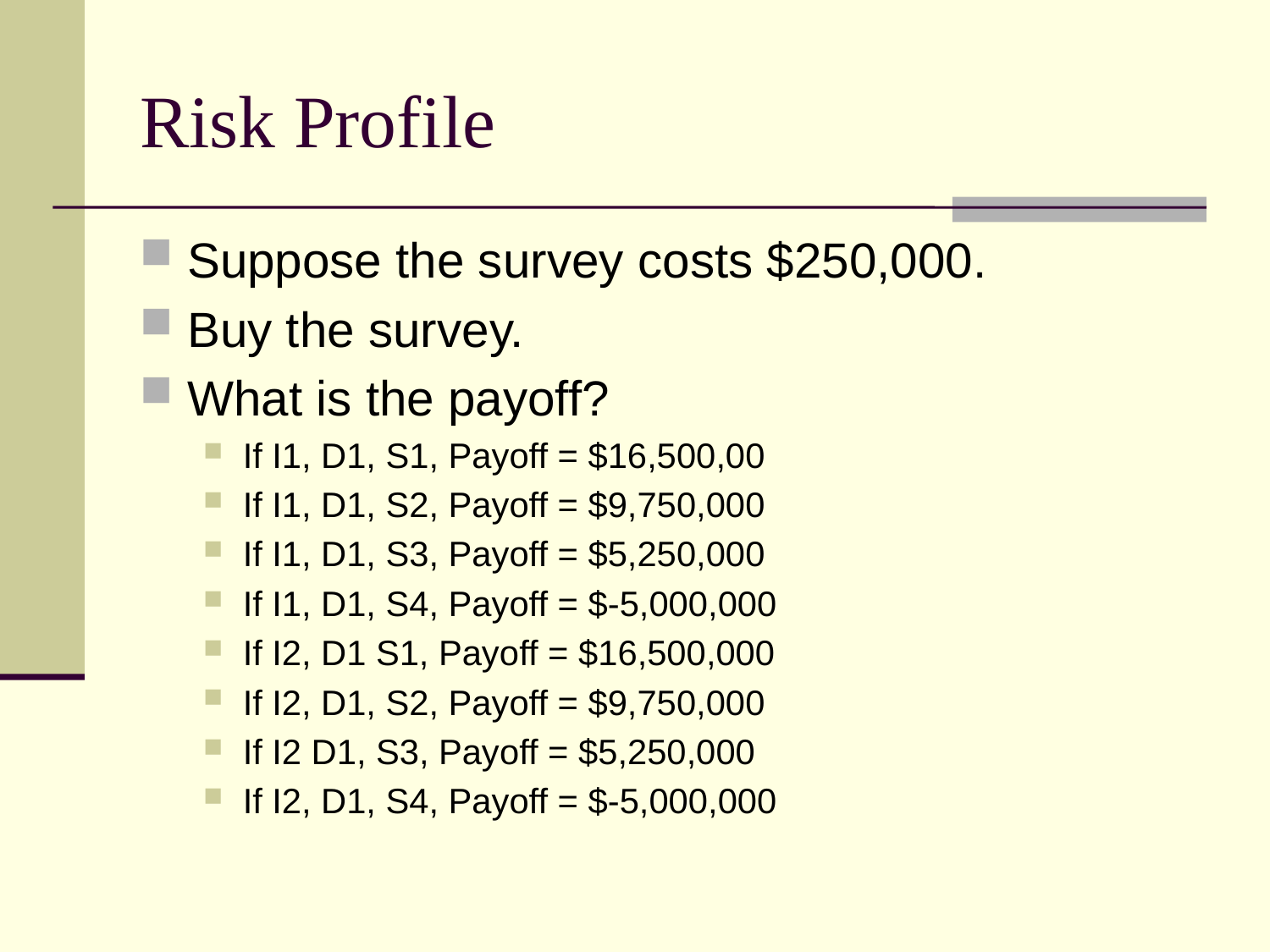

# Risk Profile
Suppose the survey costs $250,000.
Buy the survey.
What is the payoff?
If I1, D1, S1, Payoff = $16,500,00
If I1, D1, S2, Payoff = $9,750,000
If I1, D1, S3, Payoff = $5,250,000
If I1, D1, S4, Payoff = $-5,000,000
If I2, D1 S1, Payoff = $16,500,000
If I2, D1, S2, Payoff = $9,750,000
If I2 D1, S3, Payoff = $5,250,000
If I2, D1, S4, Payoff = $-5,000,000